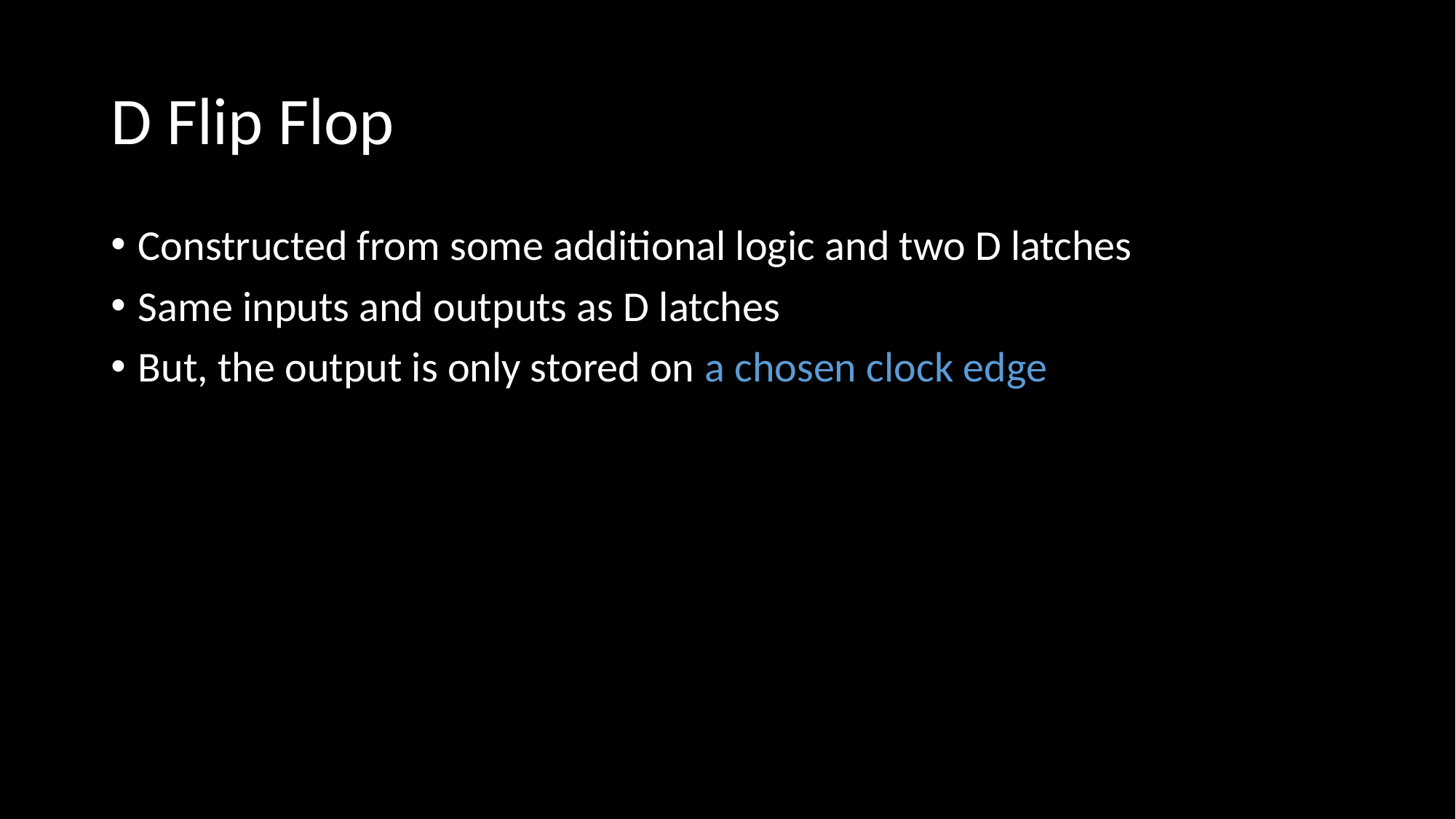

# D Flip Flop
Constructed from some additional logic and two D latches
Same inputs and outputs as D latches
But, the output is only stored on a chosen clock edge